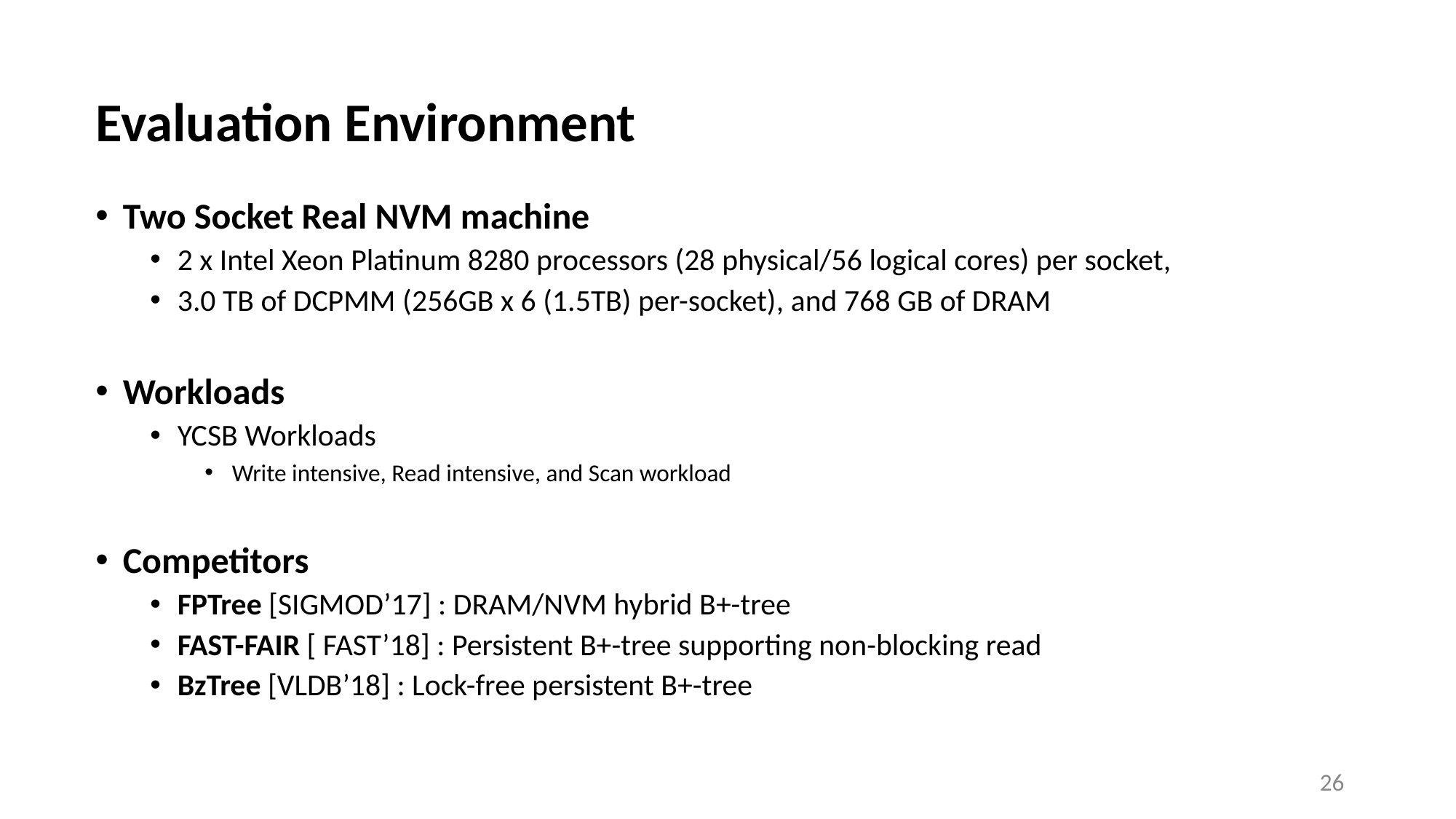

# Evaluation Environment
Two Socket Real NVM machine
2 x Intel Xeon Platinum 8280 processors (28 physical/56 logical cores) per socket,
3.0 TB of DCPMM (256GB x 6 (1.5TB) per-socket), and 768 GB of DRAM

Workloads
YCSB Workloads
Write intensive, Read intensive, and Scan workload

Competitors
FPTree [SIGMOD’17] : DRAM/NVM hybrid B+-tree
FAST-FAIR [ FAST’18] : Persistent B+-tree supporting non-blocking read
BzTree [VLDB’18] : Lock-free persistent B+-tree

26